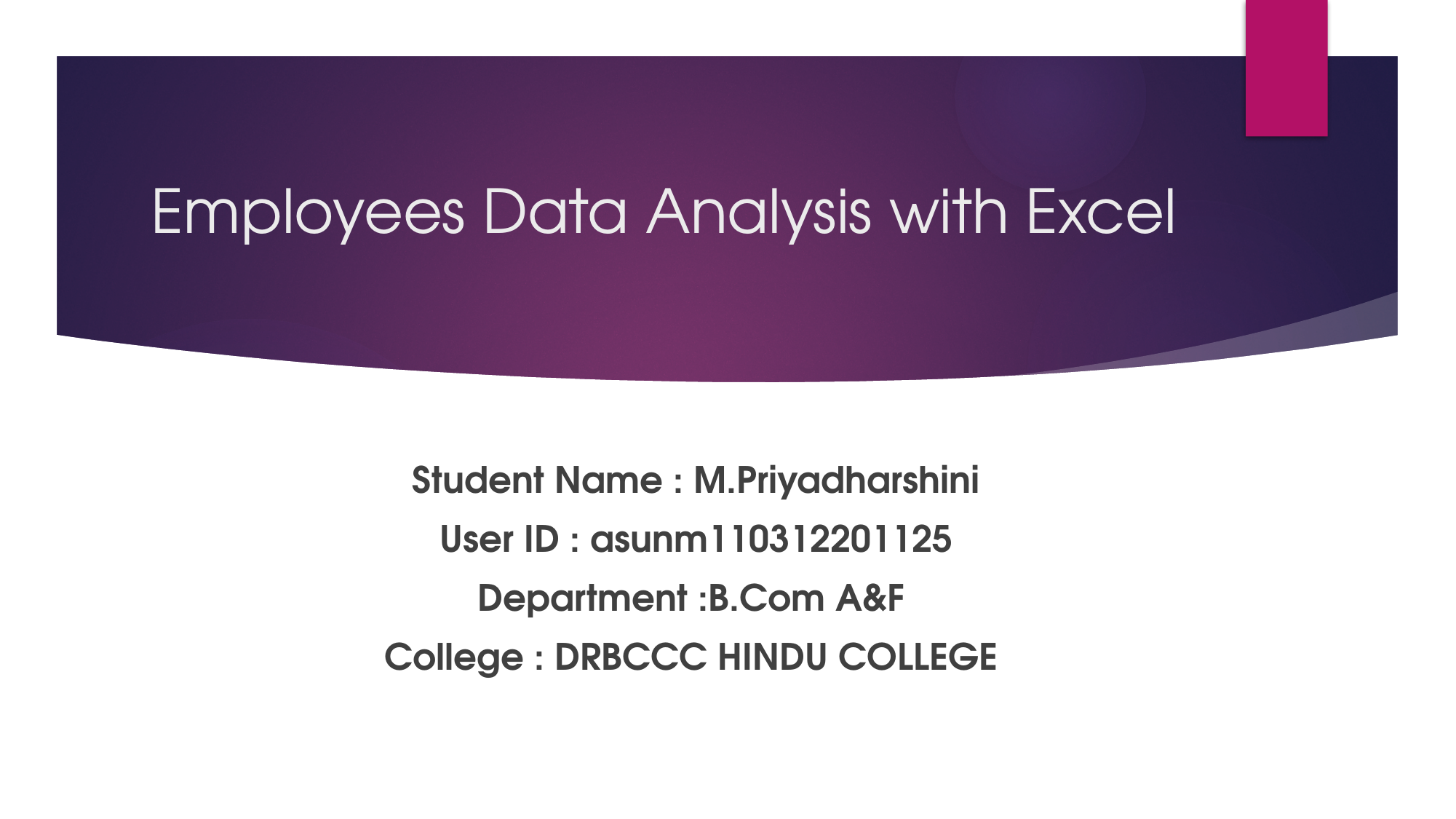

# Employees Data Analysis with Excel
Student Name : M.Priyadharshini
User ID : asunm110312201125
Department :B.Com A&F
College : DRBCCC HINDU COLLEGE